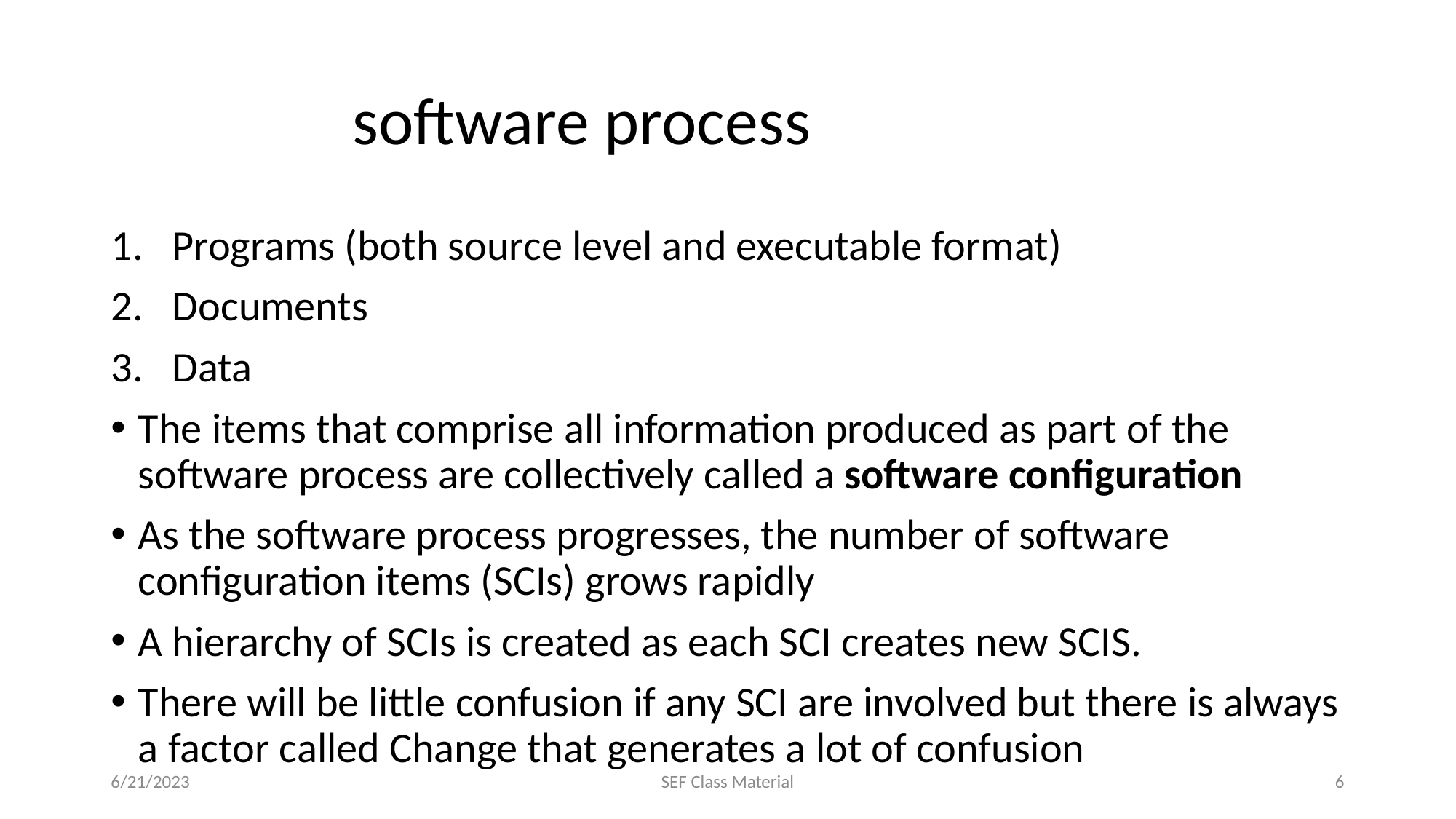

# software process
Programs (both source level and executable format)
Documents
Data
The items that comprise all information produced as part of the software process are collectively called a software configuration
As the software process progresses, the number of software configuration items (SCIs) grows rapidly
A hierarchy of SCIs is created as each SCI creates new SCIS.
There will be little confusion if any SCI are involved but there is always a factor called Change that generates a lot of confusion

6/21/2023
SEF Class Material
6